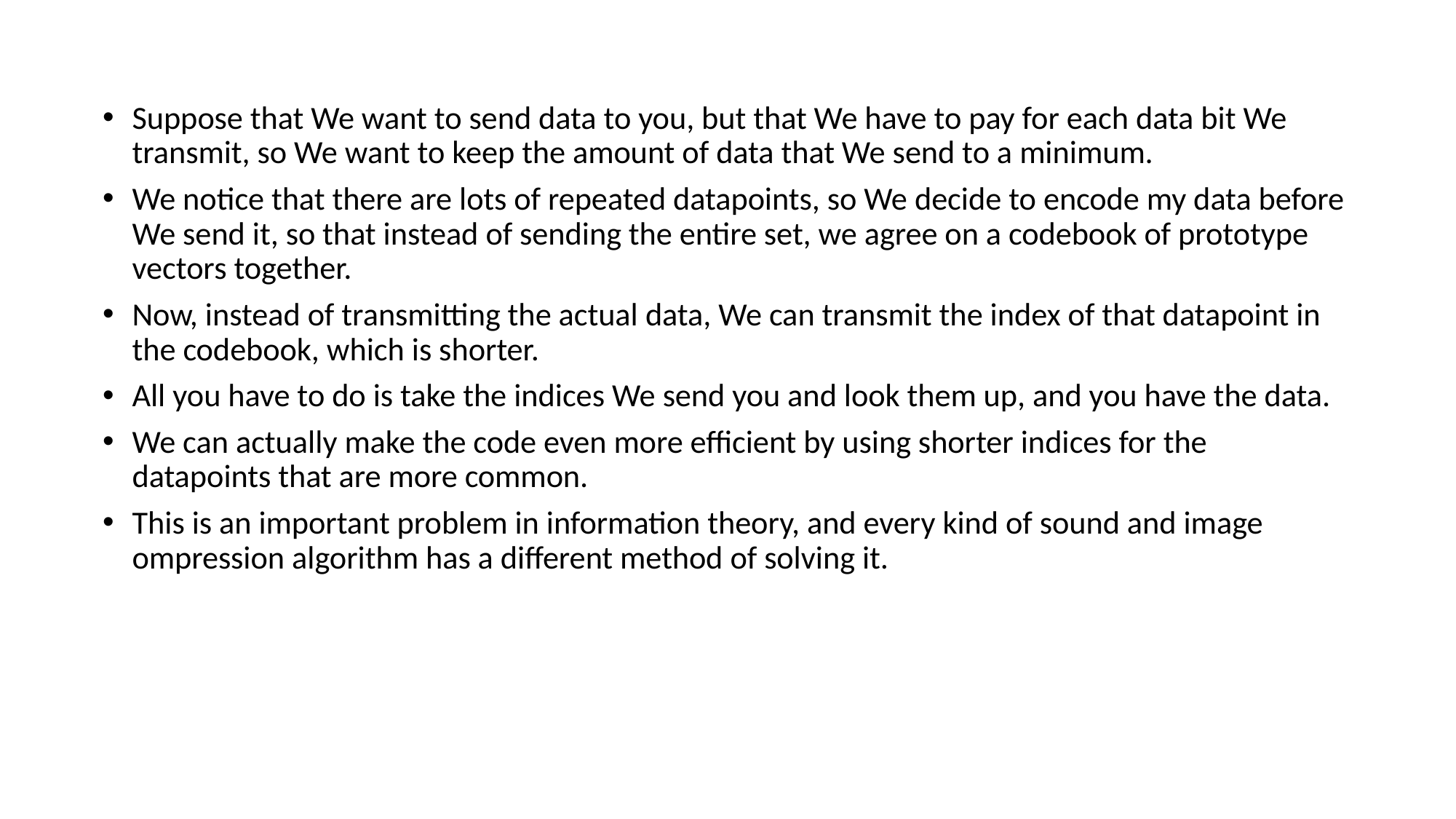

Suppose that We want to send data to you, but that We have to pay for each data bit We transmit, so We want to keep the amount of data that We send to a minimum.
We notice that there are lots of repeated datapoints, so We decide to encode my data before We send it, so that instead of sending the entire set, we agree on a codebook of prototype vectors together.
Now, instead of transmitting the actual data, We can transmit the index of that datapoint in the codebook, which is shorter.
All you have to do is take the indices We send you and look them up, and you have the data.
We can actually make the code even more efficient by using shorter indices for the datapoints that are more common.
This is an important problem in information theory, and every kind of sound and image  ompression algorithm has a different method of solving it.